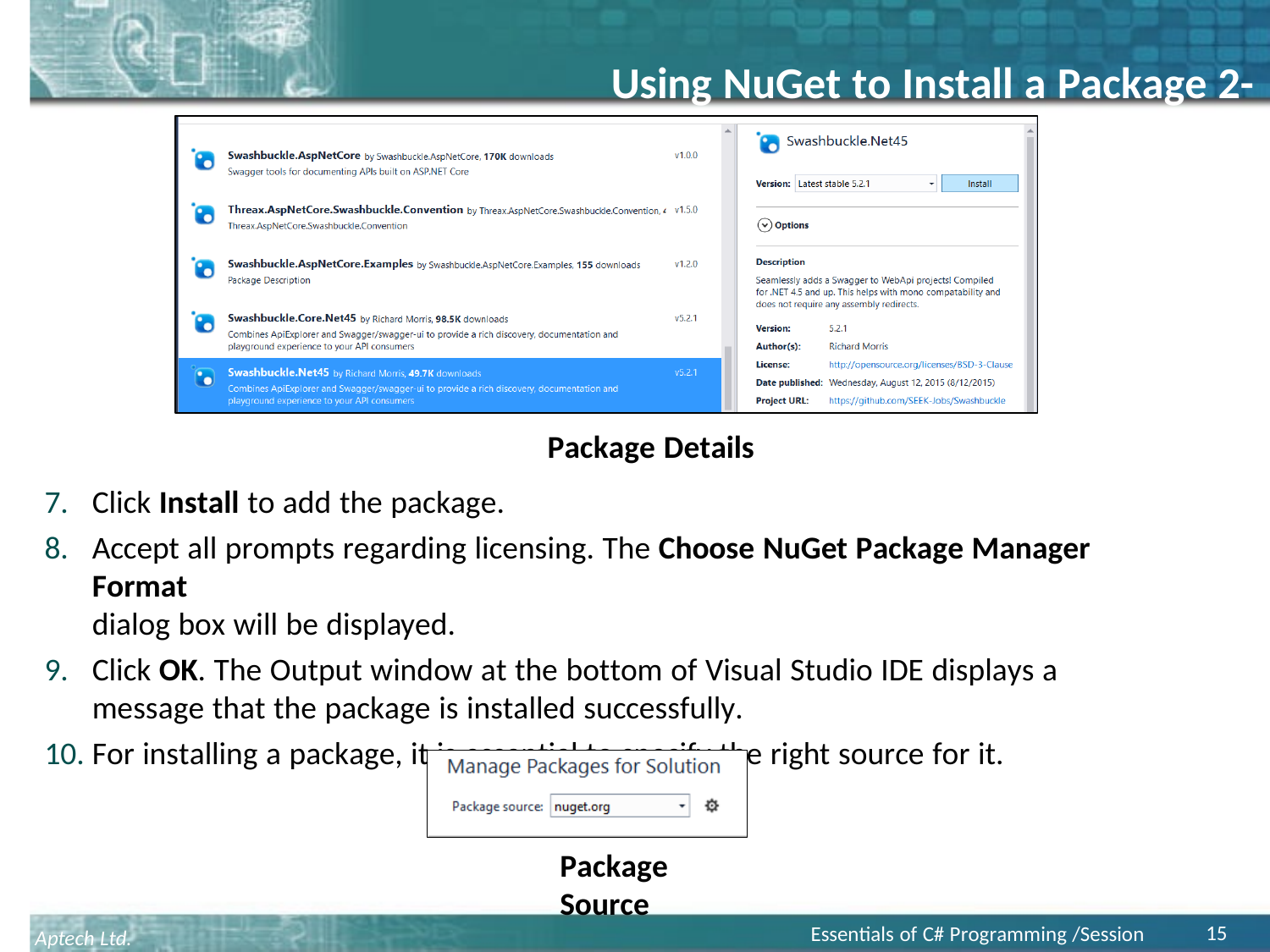

# Using NuGet to Install a Package 2-3

Package Details
Click Install to add the package.
Accept all prompts regarding licensing. The Choose NuGet Package Manager Format
dialog box will be displayed.
Click OK. The Output window at the bottom of Visual Studio IDE displays a message that the package is installed successfully.
For installing a package, it is essential to specify the right source for it.

Package Source
15
Essentials of C# Programming /Session 19
Aptech Ltd.